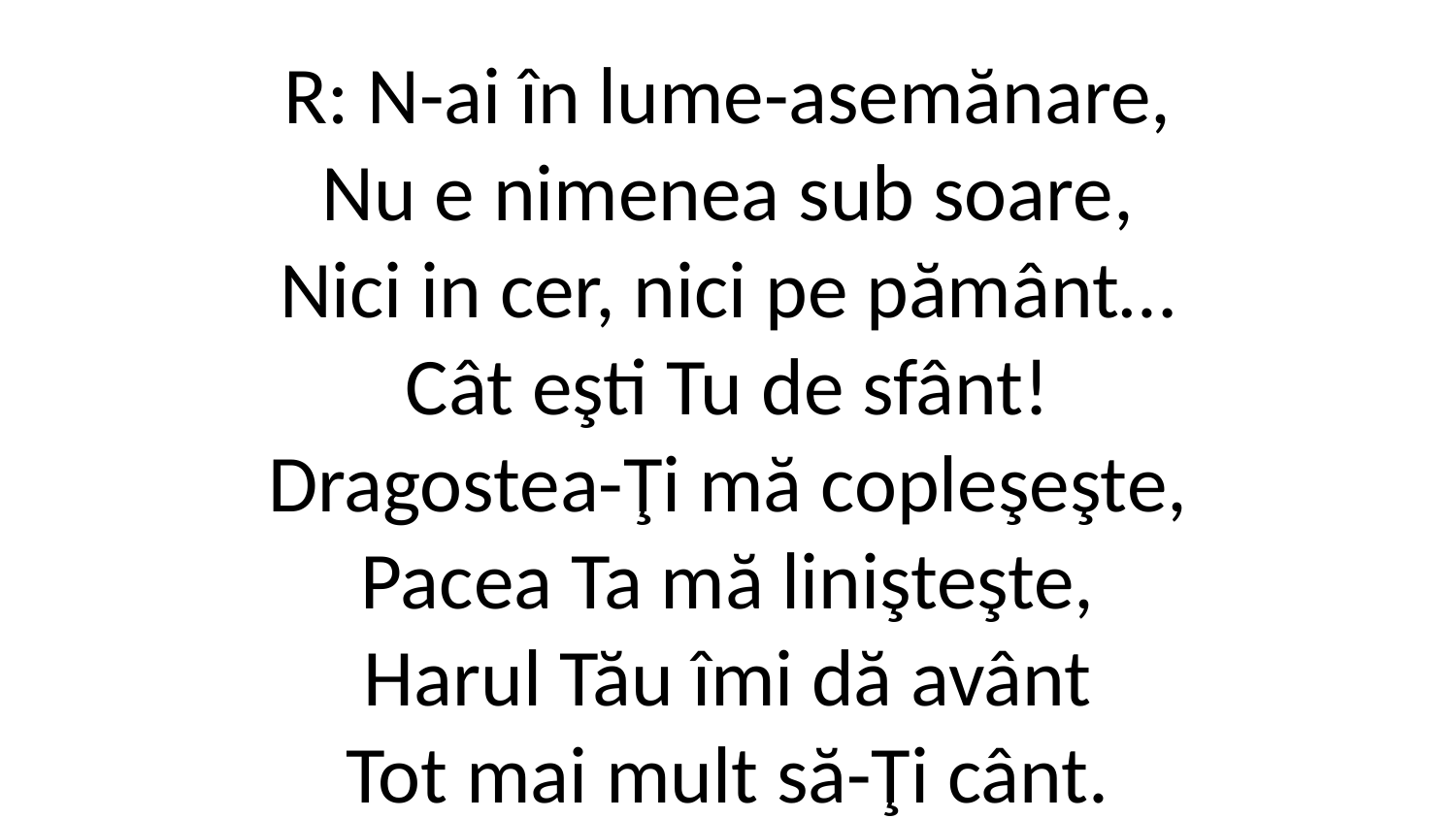

R: N-ai în lume-asemănare,
Nu e nimenea sub soare,
Nici in cer, nici pe pământ…
Cât eşti Tu de sfânt!
Dragostea-Ţi mă copleşeşte,
Pacea Ta mă linişteşte,
Harul Tău îmi dă avânt
Tot mai mult să-Ţi cânt.